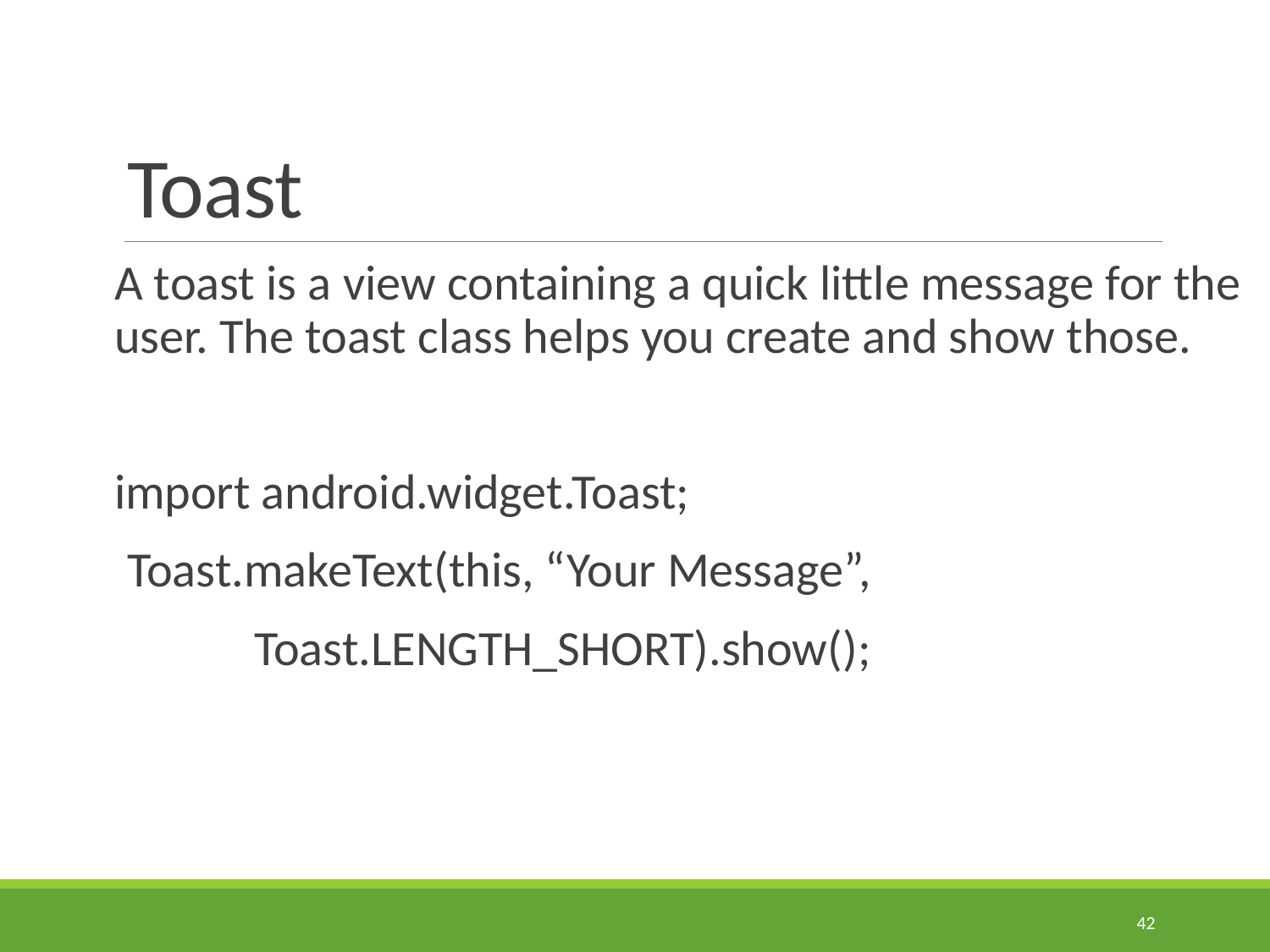

# Toast
A toast is a view containing a quick little message for the user. The toast class helps you create and show those.

import android.widget.Toast;
Toast.makeText(this, “Your Message”,
		Toast.LENGTH_SHORT).show();

42